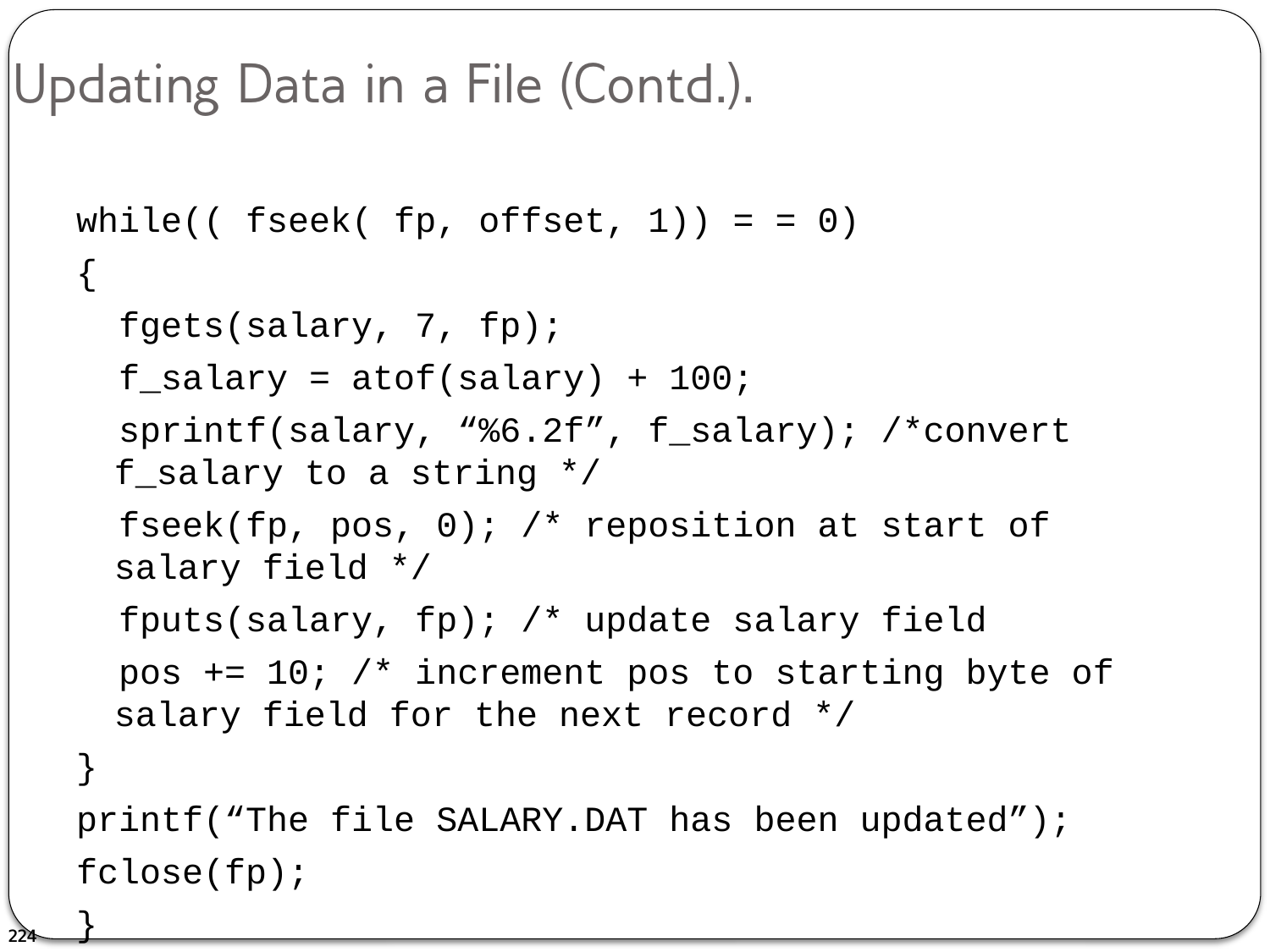

# Updating Data in a File (Contd.).
while(( fseek( fp, offset, 1)) = = 0)
{
  fgets(salary, 7, fp);
  f_salary = atof(salary) + 100;
  sprintf(salary, “%6.2f”, f_salary); /*convert f_salary to a string */
  fseek(fp, pos, 0); /* reposition at start of salary field */
  fputs(salary, fp); /* update salary field
  pos += 10; /* increment pos to starting byte of salary field for the next record */
}
printf(“The file SALARY.DAT has been updated”);
fclose(fp);
}